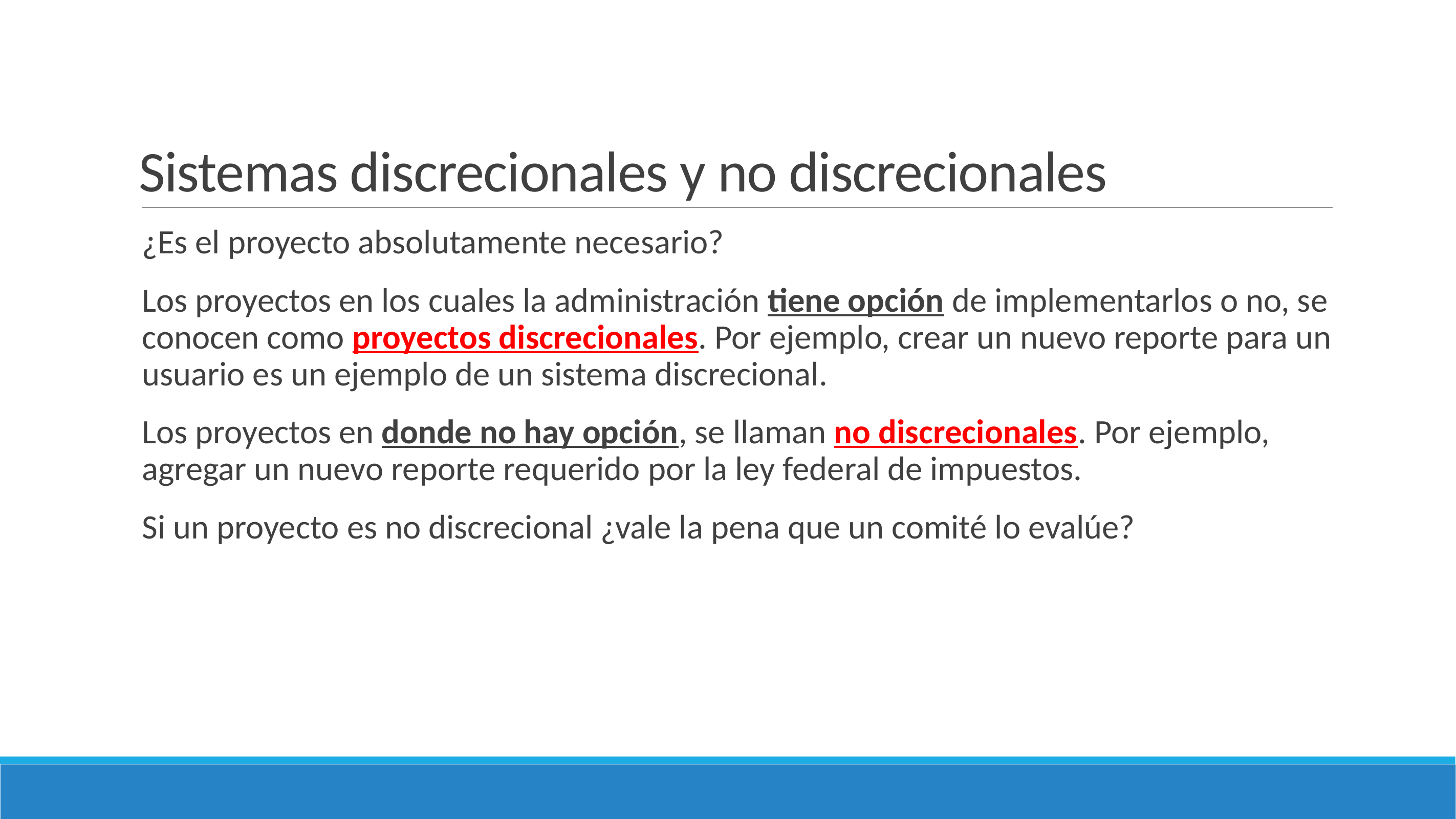

# Sistemas discrecionales y no discrecionales
¿Es el proyecto absolutamente necesario?
Los proyectos en los cuales la administración tiene opción de implementarlos o no, se conocen como proyectos discrecionales. Por ejemplo, crear un nuevo reporte para un usuario es un ejemplo de un sistema discrecional.
Los proyectos en donde no hay opción, se llaman no discrecionales. Por ejemplo, agregar un nuevo reporte requerido por la ley federal de impuestos.
Si un proyecto es no discrecional ¿vale la pena que un comité lo evalúe?